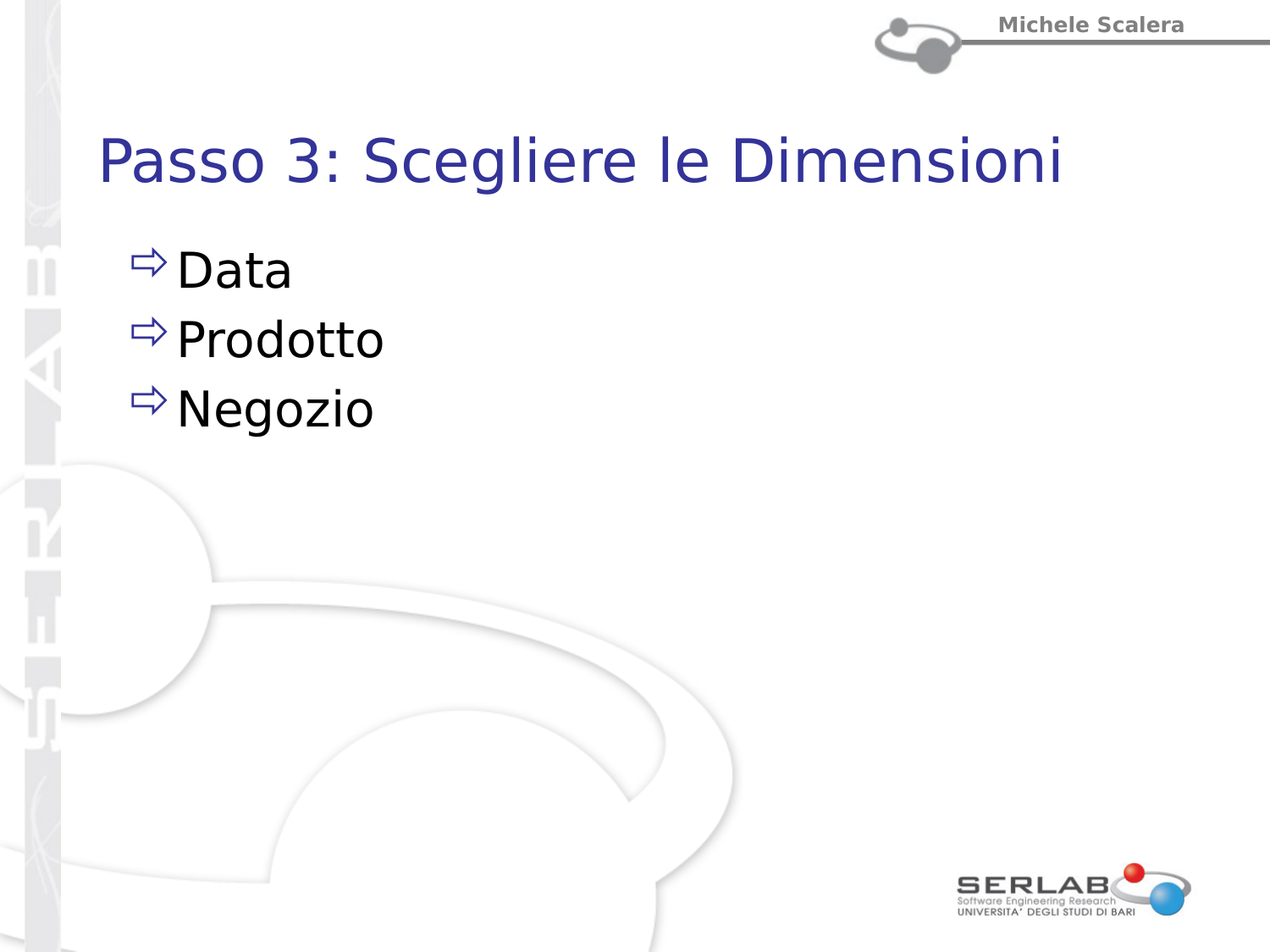

# Passo 3: Scegliere le Dimensioni
Data
Prodotto
Negozio